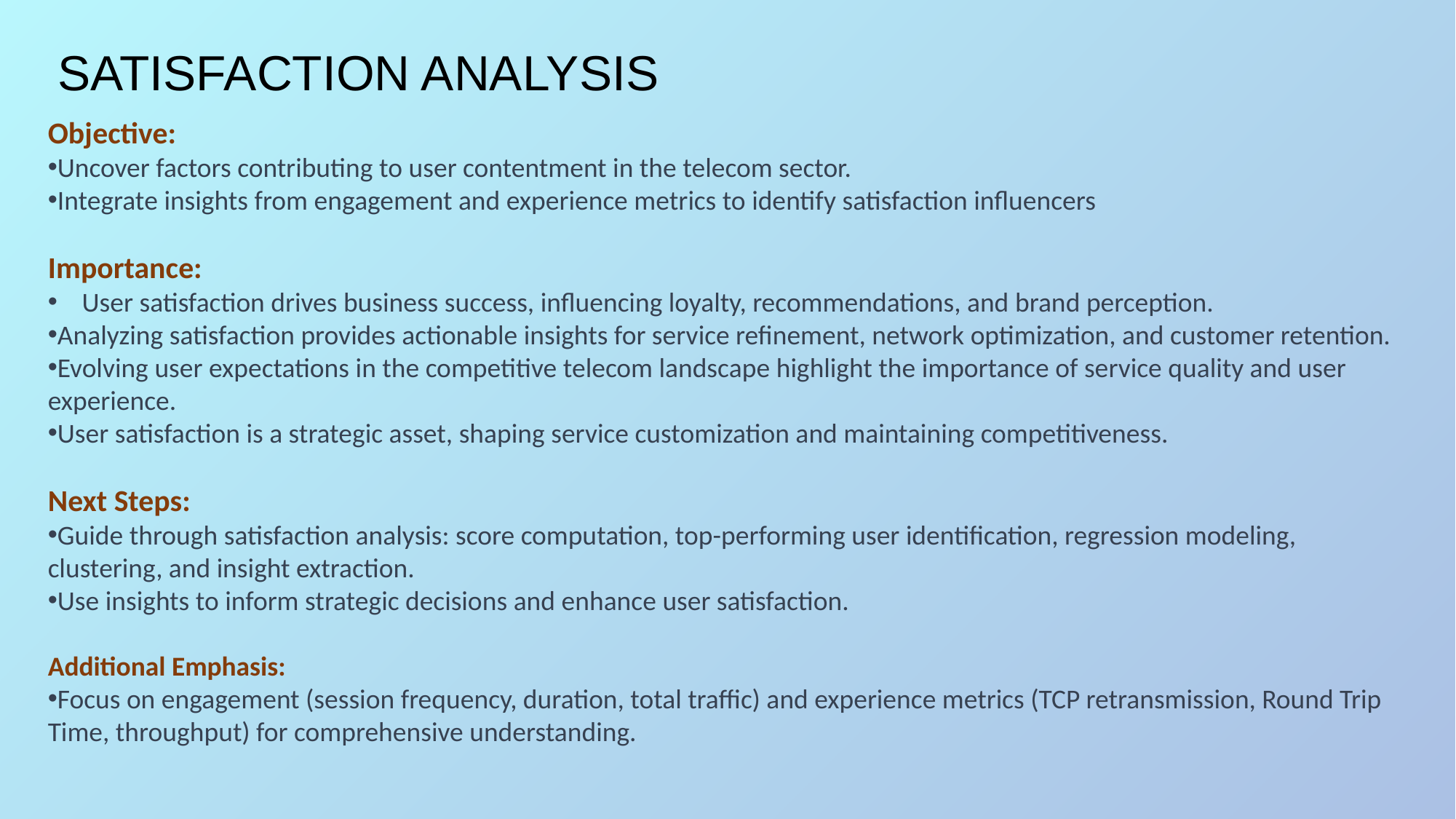

# SATISFACTION ANALYSIS
Objective:
Uncover factors contributing to user contentment in the telecom sector.
Integrate insights from engagement and experience metrics to identify satisfaction influencers

Importance:
User satisfaction drives business success, influencing loyalty, recommendations, and brand perception.
Analyzing satisfaction provides actionable insights for service refinement, network optimization, and customer retention.
Evolving user expectations in the competitive telecom landscape highlight the importance of service quality and user experience.
User satisfaction is a strategic asset, shaping service customization and maintaining competitiveness.

Next Steps:
Guide through satisfaction analysis: score computation, top-performing user identification, regression modeling, clustering, and insight extraction.
Use insights to inform strategic decisions and enhance user satisfaction.

Additional Emphasis:
Focus on engagement (session frequency, duration, total traffic) and experience metrics (TCP retransmission, Round Trip Time, throughput) for comprehensive understanding.